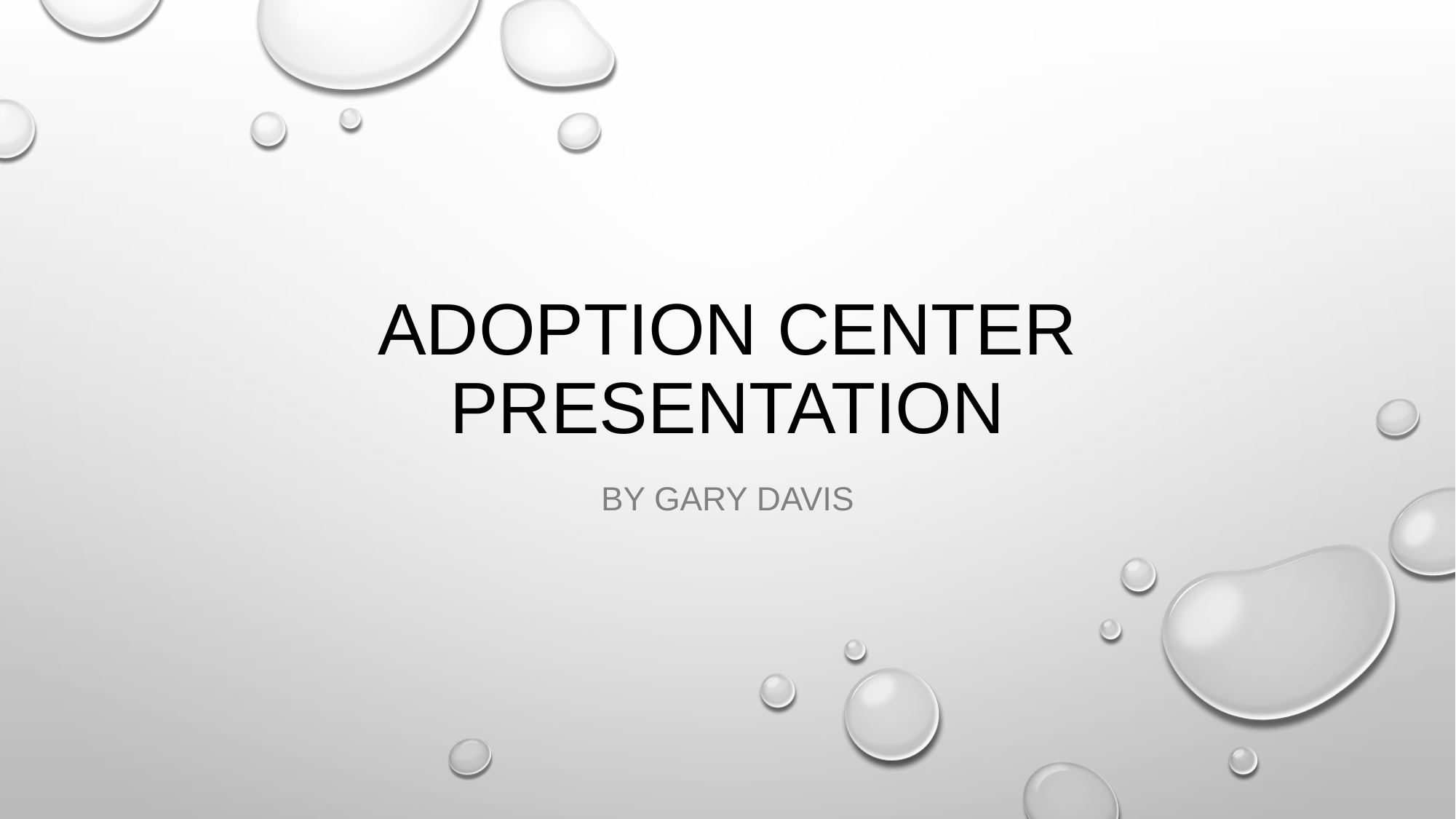

# Adoption Center presentation
By gary davis